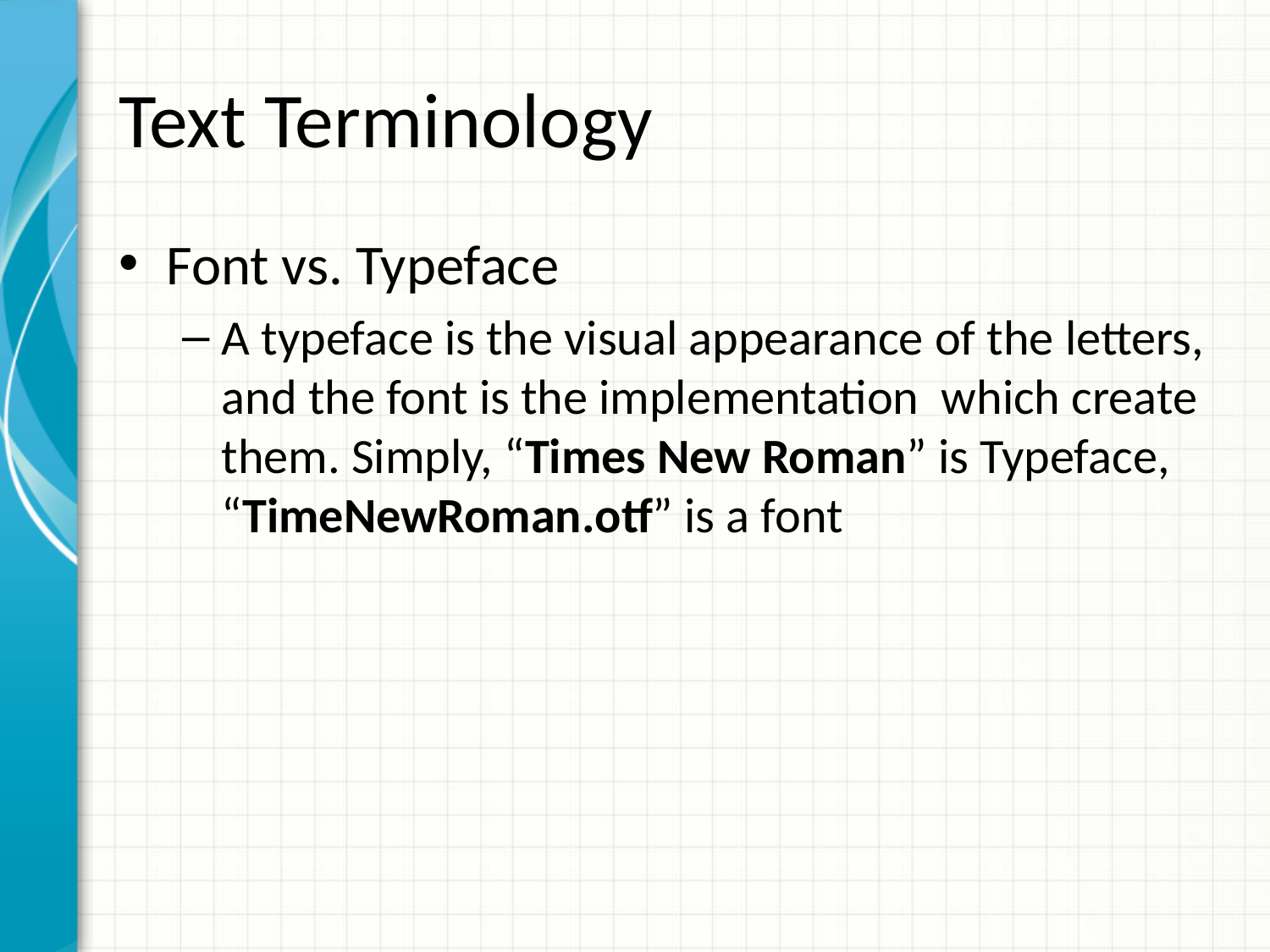

# Text Terminology
Font vs. Typeface
A typeface is the visual appearance of the letters, and the font is the implementation  which create them. Simply, “Times New Roman” is Typeface, “TimeNewRoman.otf” is a font